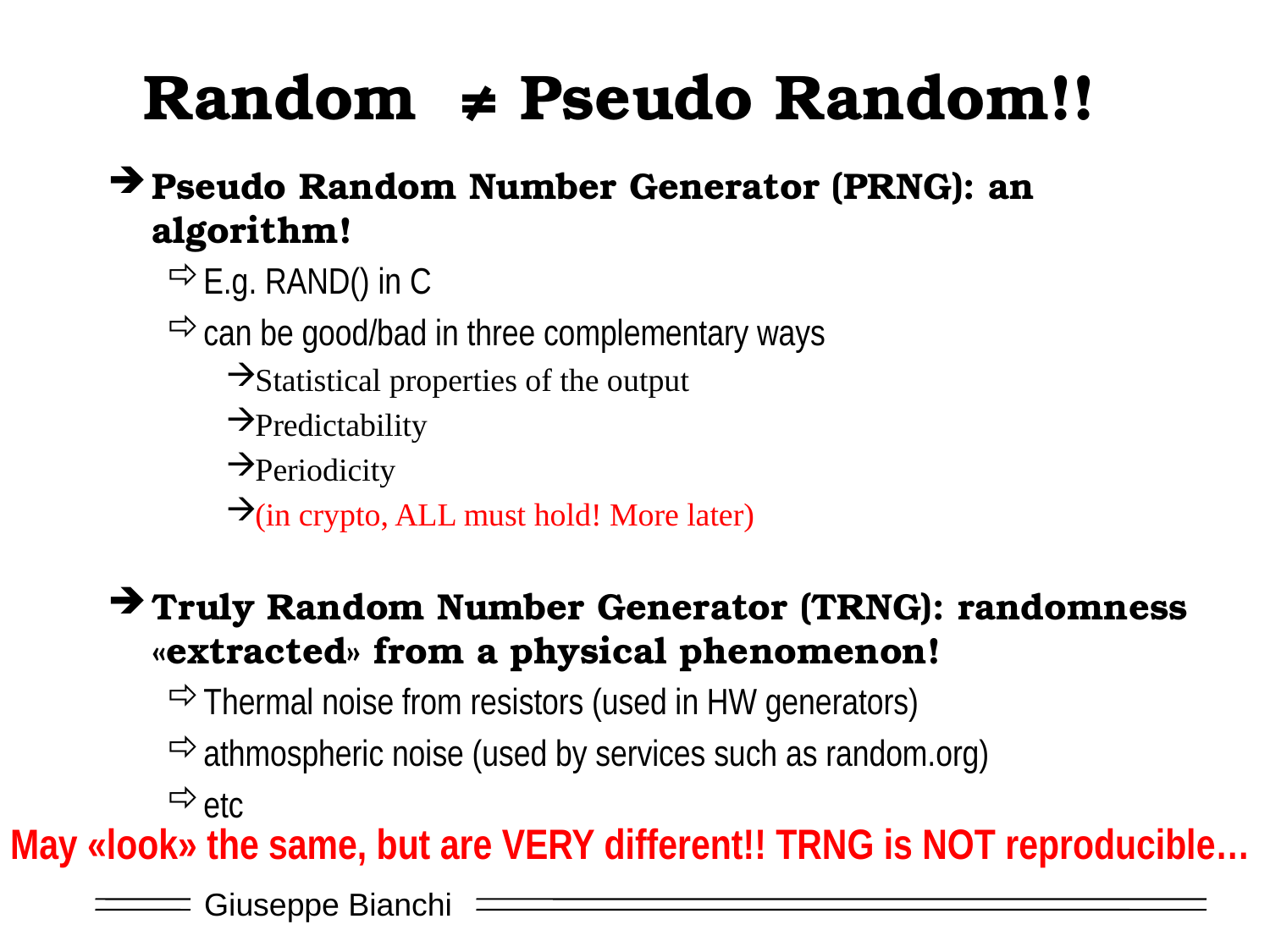

# Random  ≠ Pseudo Random!!
Pseudo Random Number Generator (PRNG): an algorithm!
E.g. RAND() in C
can be good/bad in three complementary ways
Statistical properties of the output
Predictability
Periodicity
(in crypto, ALL must hold! More later)

Truly Random Number Generator (TRNG): randomness «extracted» from a physical phenomenon!
Thermal noise from resistors (used in HW generators)
athmospheric noise (used by services such as random.org)
etc
May «look» the same, but are VERY different!! TRNG is NOT reproducible…